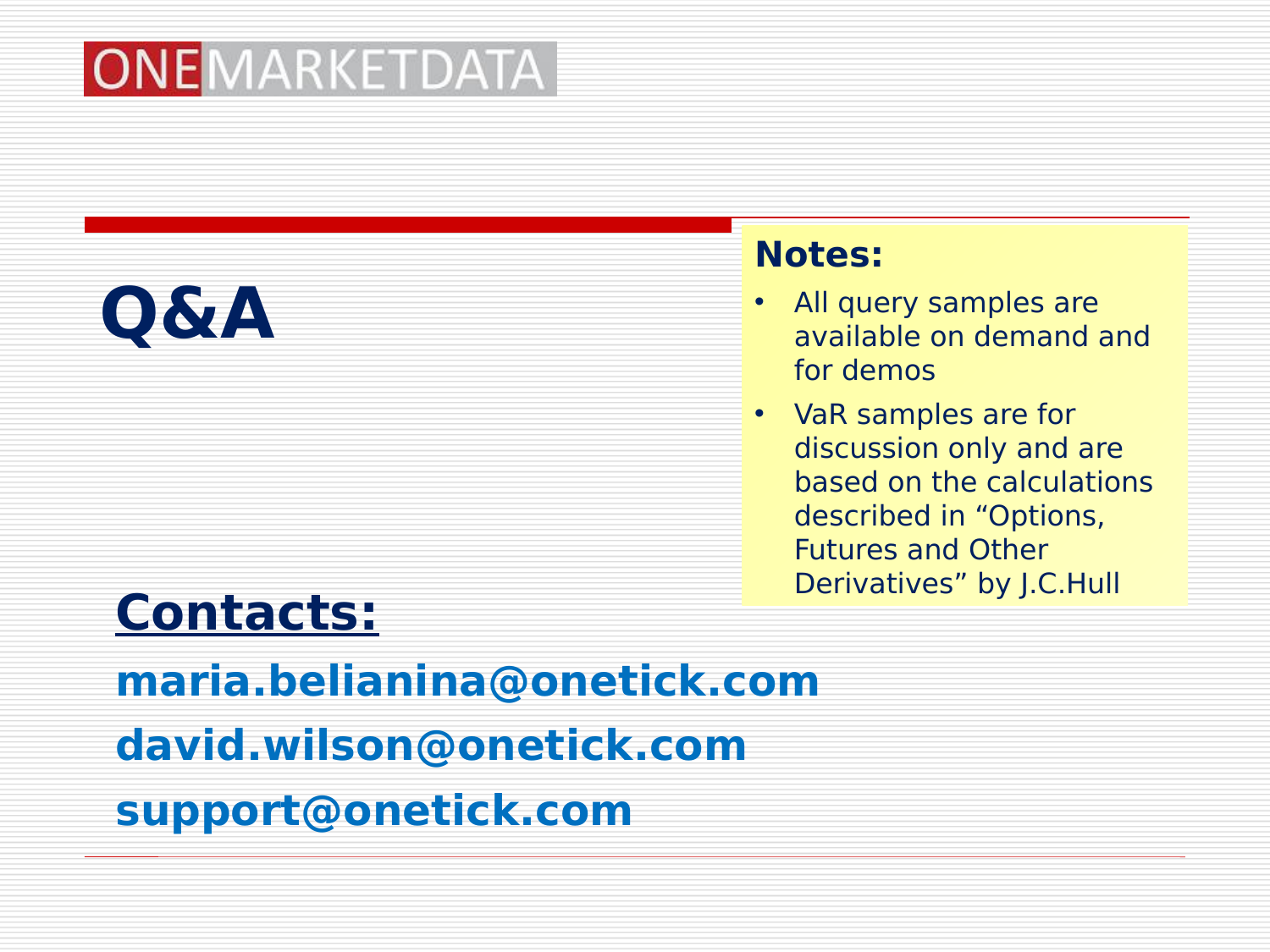

Notes:
All query samples are available on demand and for demos
VaR samples are for discussion only and are based on the calculations described in “Options, Futures and Other Derivatives” by J.C.Hull
# Q&A

Contacts:
maria.belianina@onetick.com
david.wilson@onetick.com
support@onetick.com